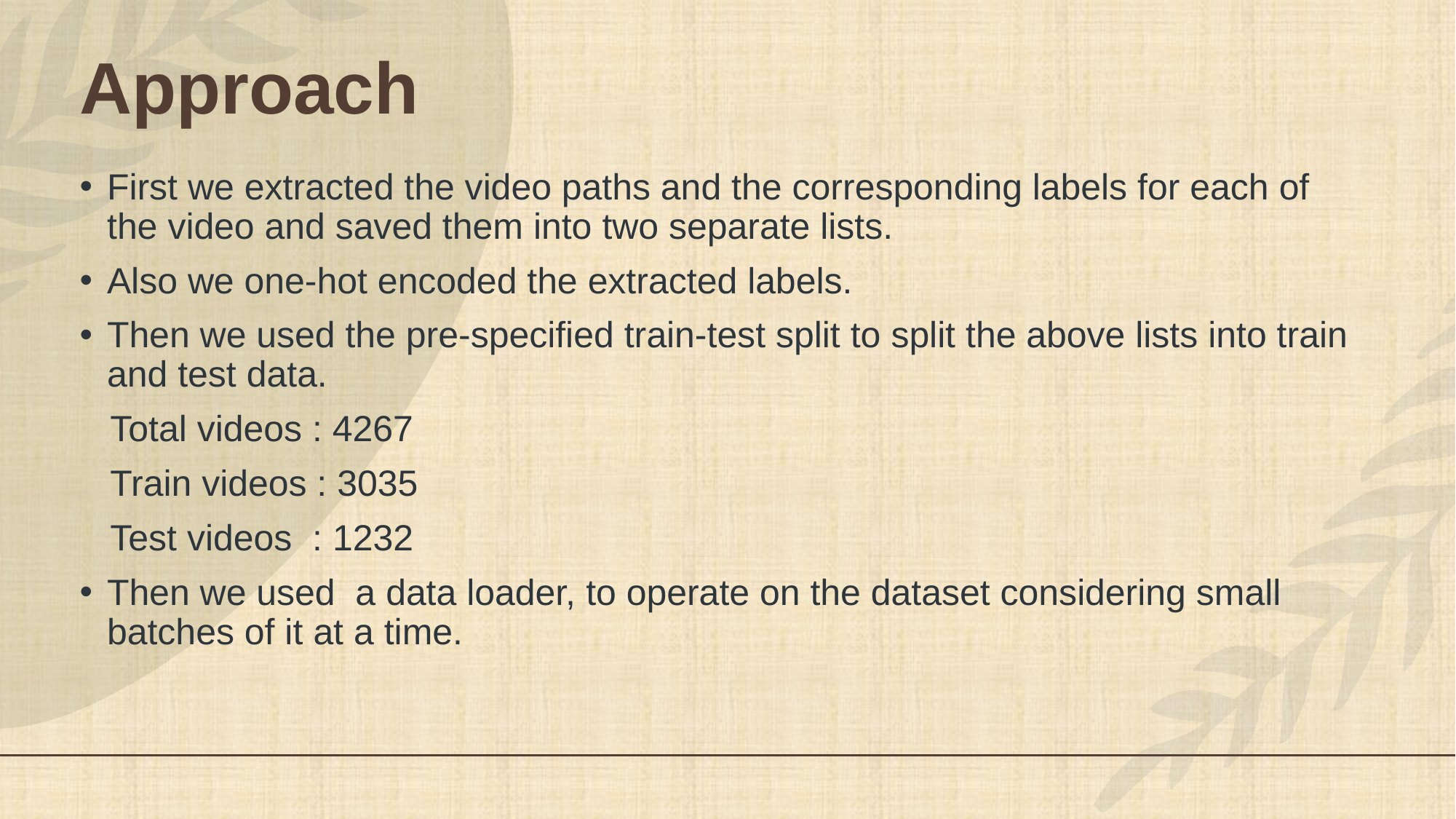

# Approach
First we extracted the video paths and the corresponding labels for each of the video and saved them into two separate lists.
Also we one-hot encoded the extracted labels.
Then we used the pre-specified train-test split to split the above lists into train and test data.
   Total videos : 4267
   Train videos : 3035
   Test videos  : 1232
Then we used  a data loader, to operate on the dataset considering small batches of it at a time.